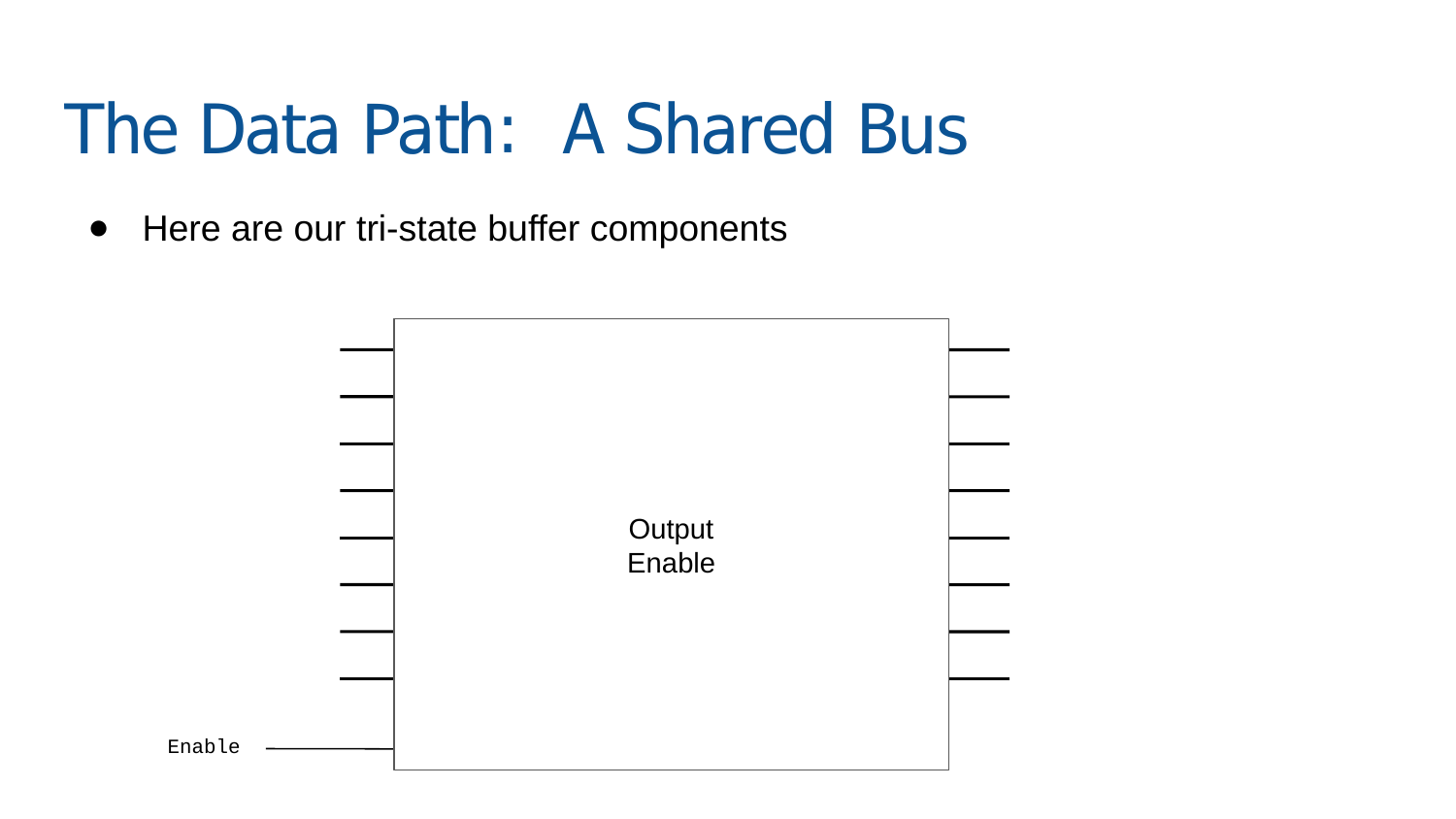

# The Data Path:  A Shared Bus
Here are our tri-state buffer components

Output
Enable

Enable